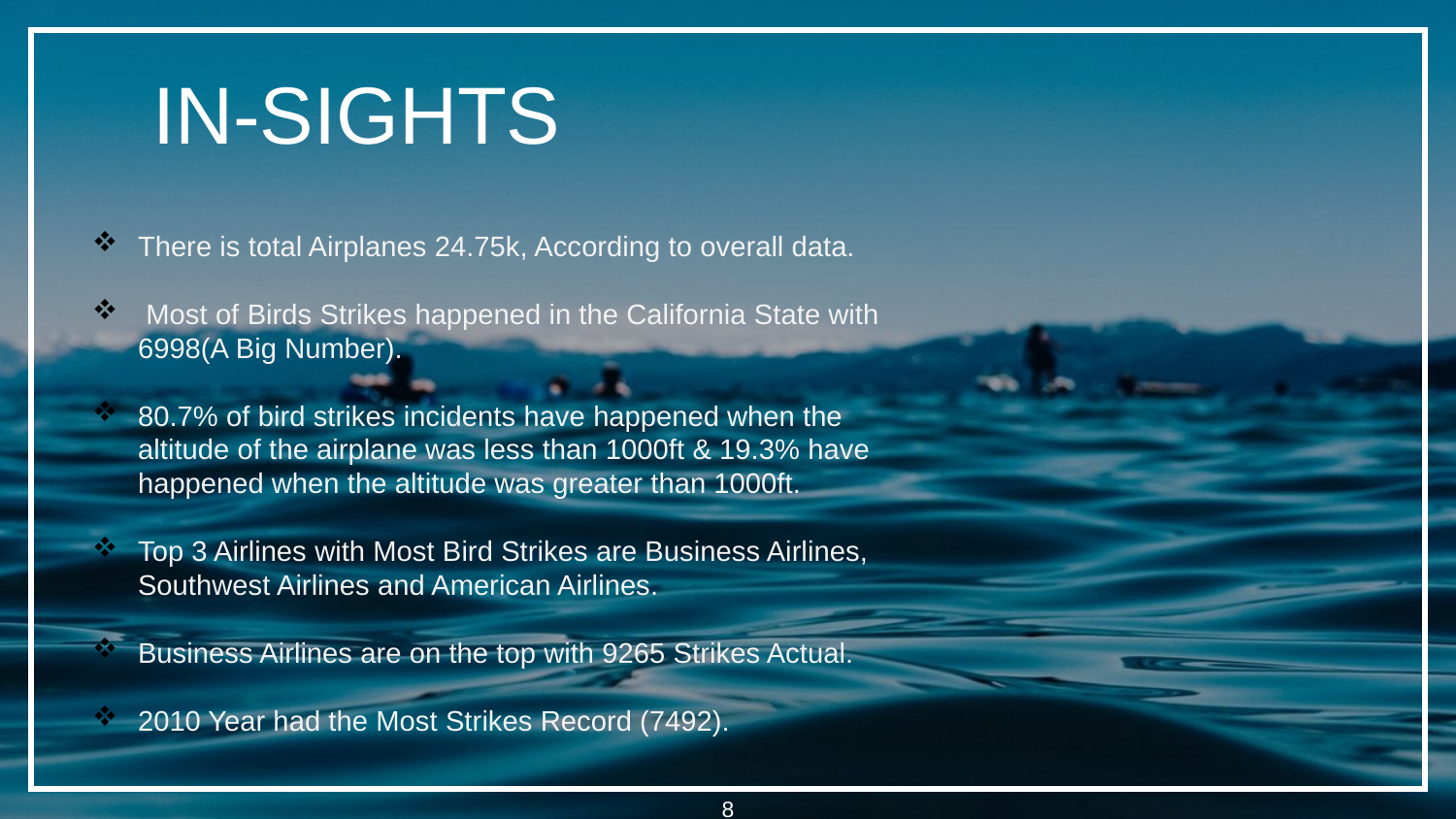

# IN-SIGHTS
There is total Airplanes 24.75k, According to overall data.

 Most of Birds Strikes happened in the California State with 6998(A Big Number).

80.7% of bird strikes incidents have happened when the altitude of the airplane was less than 1000ft & 19.3% have happened when the altitude was greater than 1000ft.

Top 3 Airlines with Most Bird Strikes are Business Airlines, Southwest Airlines and American Airlines.

Business Airlines are on the top with 9265 Strikes Actual.

2010 Year had the Most Strikes Record (7492).

8